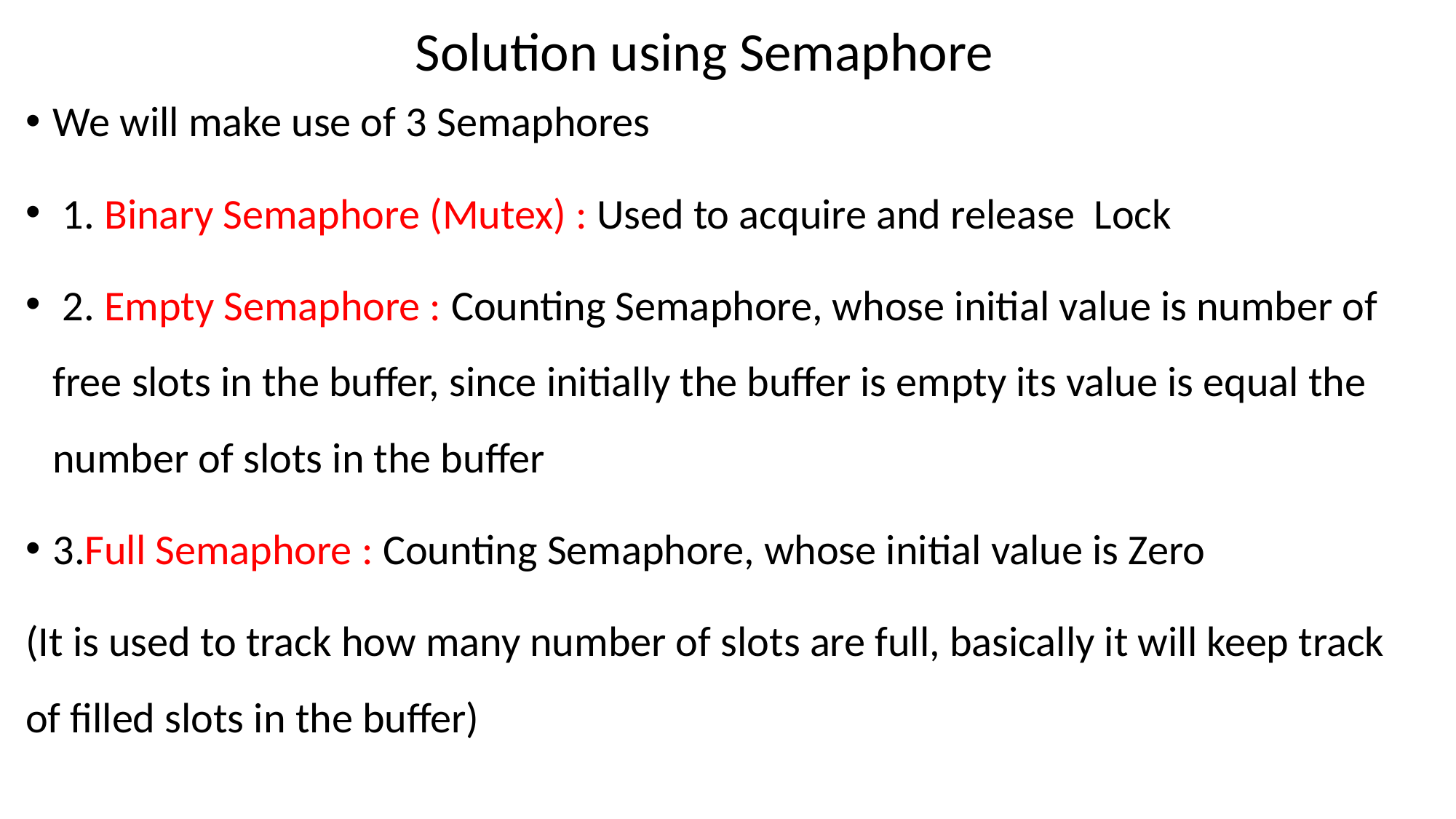

# Solution using Semaphore
We will make use of 3 Semaphores
 1. Binary Semaphore (Mutex) : Used to acquire and release  Lock
 2. Empty Semaphore : Counting Semaphore, whose initial value is number of free slots in the buffer, since initially the buffer is empty its value is equal the number of slots in the buffer
3.Full Semaphore : Counting Semaphore, whose initial value is Zero
(It is used to track how many number of slots are full, basically it will keep track of filled slots in the buffer)